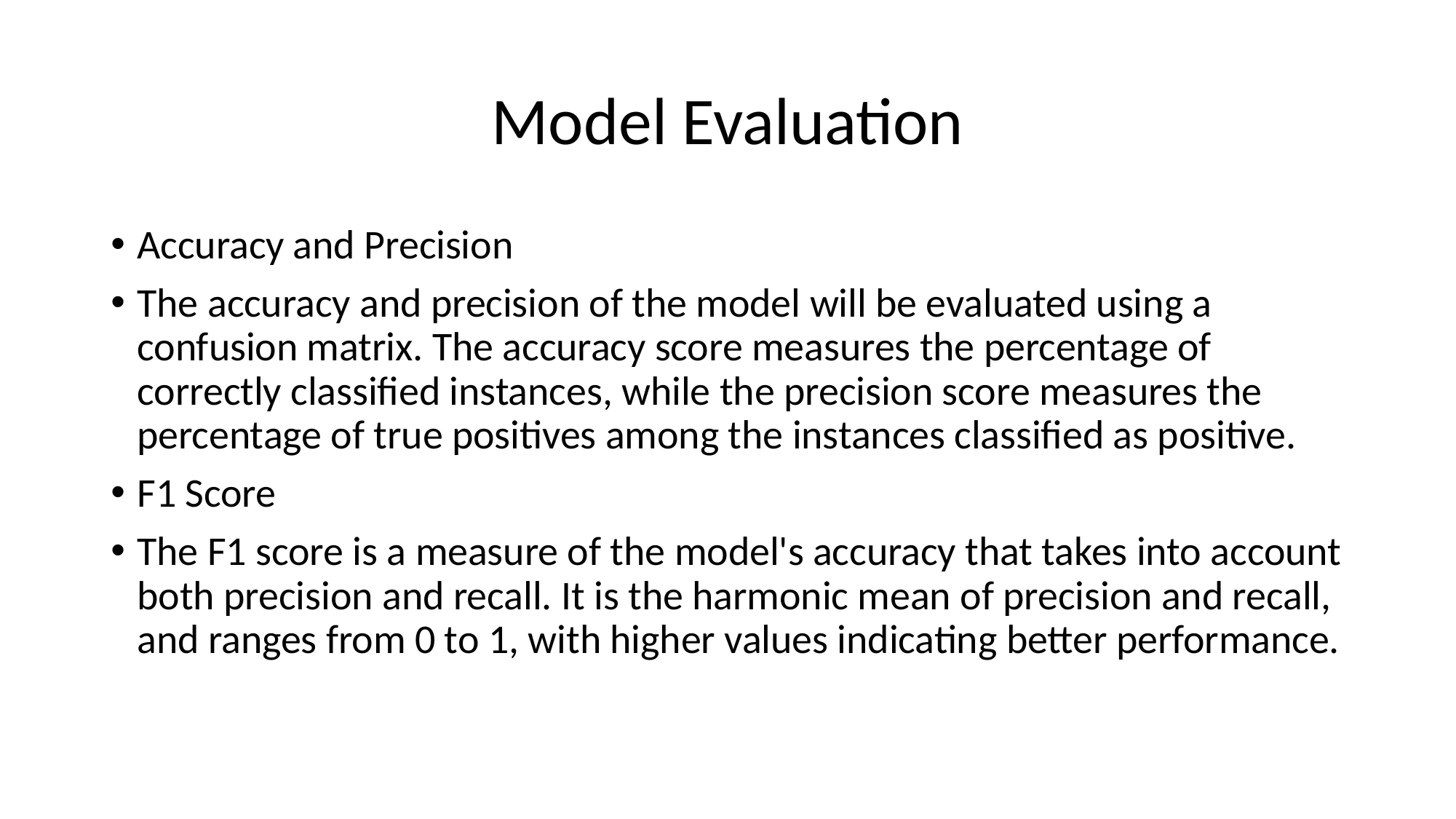

# Model Evaluation
Accuracy and Precision
The accuracy and precision of the model will be evaluated using a confusion matrix. The accuracy score measures the percentage of correctly classified instances, while the precision score measures the percentage of true positives among the instances classified as positive.
F1 Score
The F1 score is a measure of the model's accuracy that takes into account both precision and recall. It is the harmonic mean of precision and recall, and ranges from 0 to 1, with higher values indicating better performance.